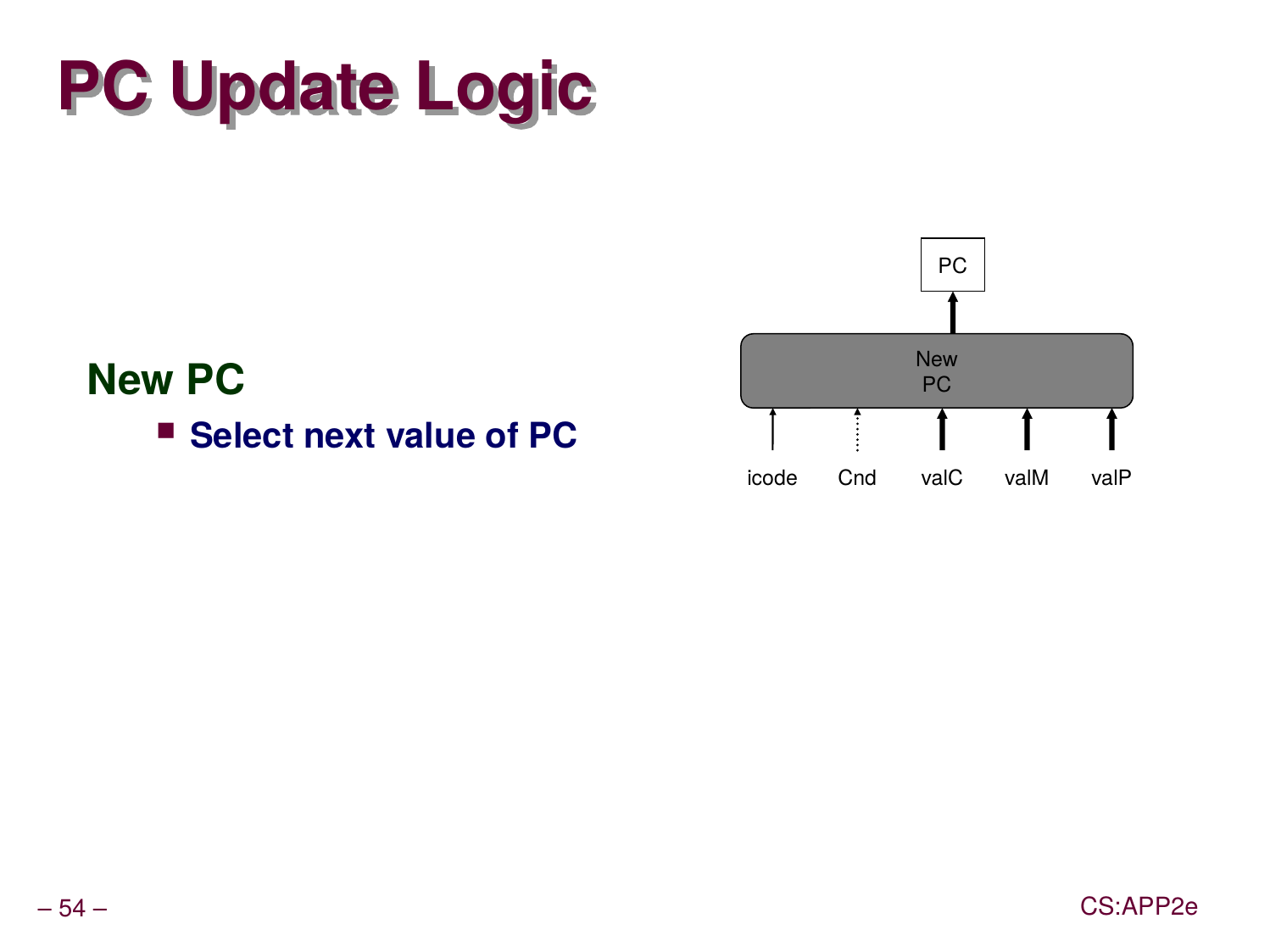

# PC Update Logic
PC

New
PC

icode
Cnd
valC
valM
valP
New PC
Select next value of PC